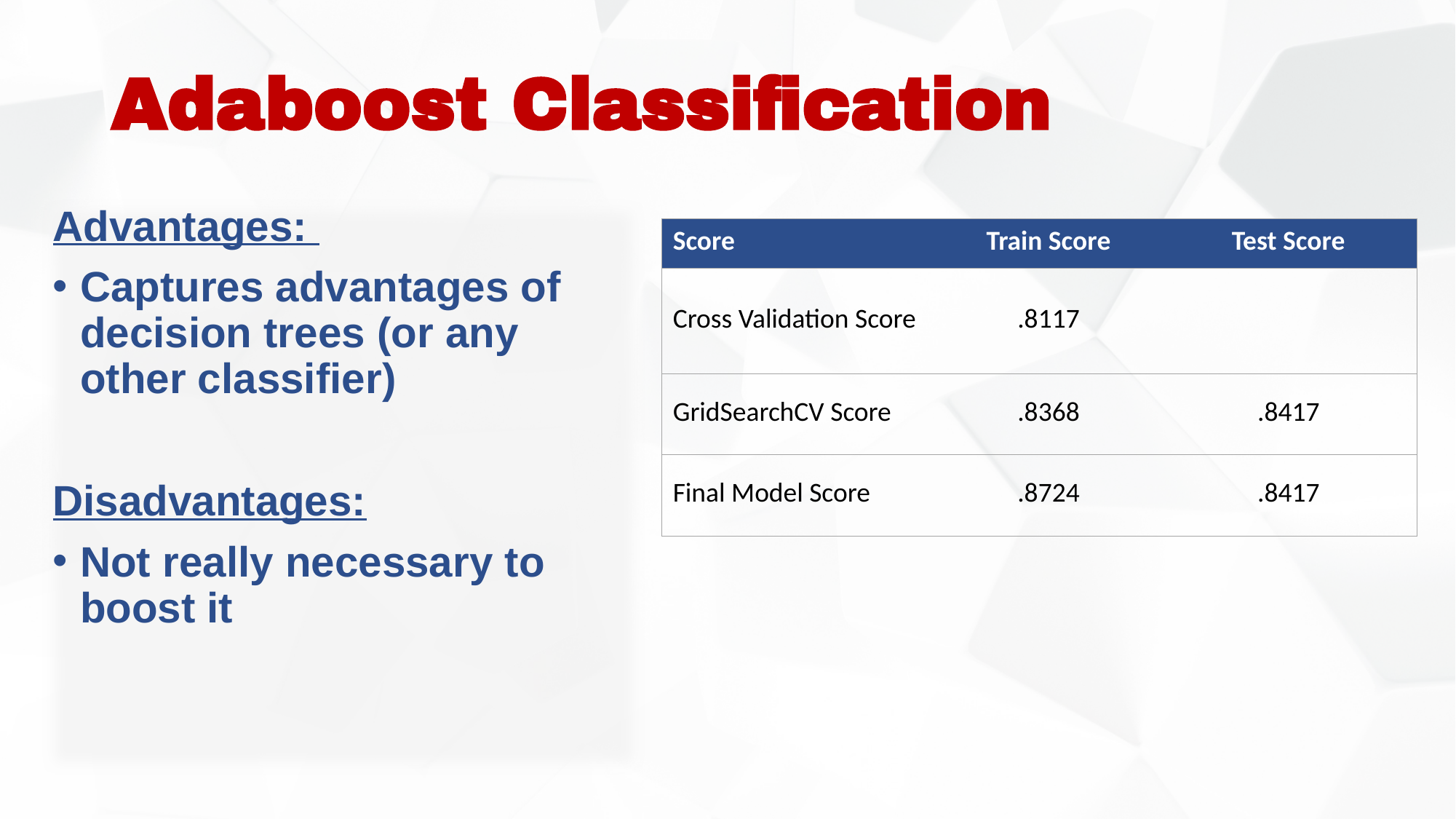

# Adaboost Classification
Advantages:
Captures advantages of decision trees (or any other classifier)

Disadvantages:
Not really necessary to boost it
| Score | Train Score | Test Score |
| --- | --- | --- |
| Cross Validation Score | .8117 |  |
| GridSearchCV Score | .8368 | .8417 |
| Final Model Score | .8724 | .8417 |